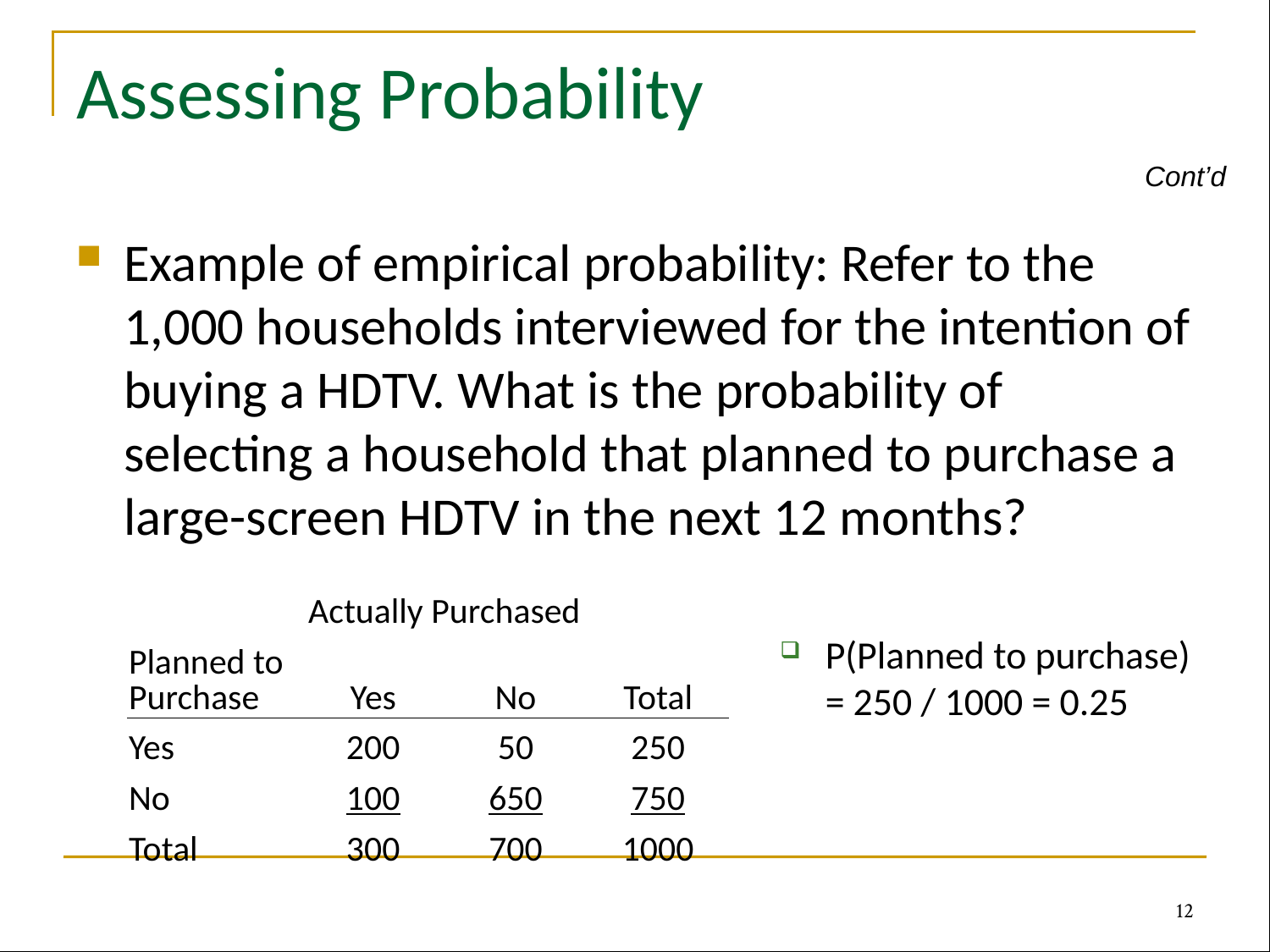

# Assessing Probability
Cont’d
Example of empirical probability: Refer to the 1,000 households interviewed for the intention of buying a HDTV. What is the probability of selecting a household that planned to purchase a large-screen HDTV in the next 12 months?
| Planned to Purchase | Actually Purchased |  |  |
| --- | --- | --- | --- |
|  | Yes | No | Total |
| Yes | 200 | 50 | 250 |
| No | 100 | 650 | 750 |
| Total | 300 | 700 | 1000 |
P(Planned to purchase) = 250 / 1000 = 0.25
12